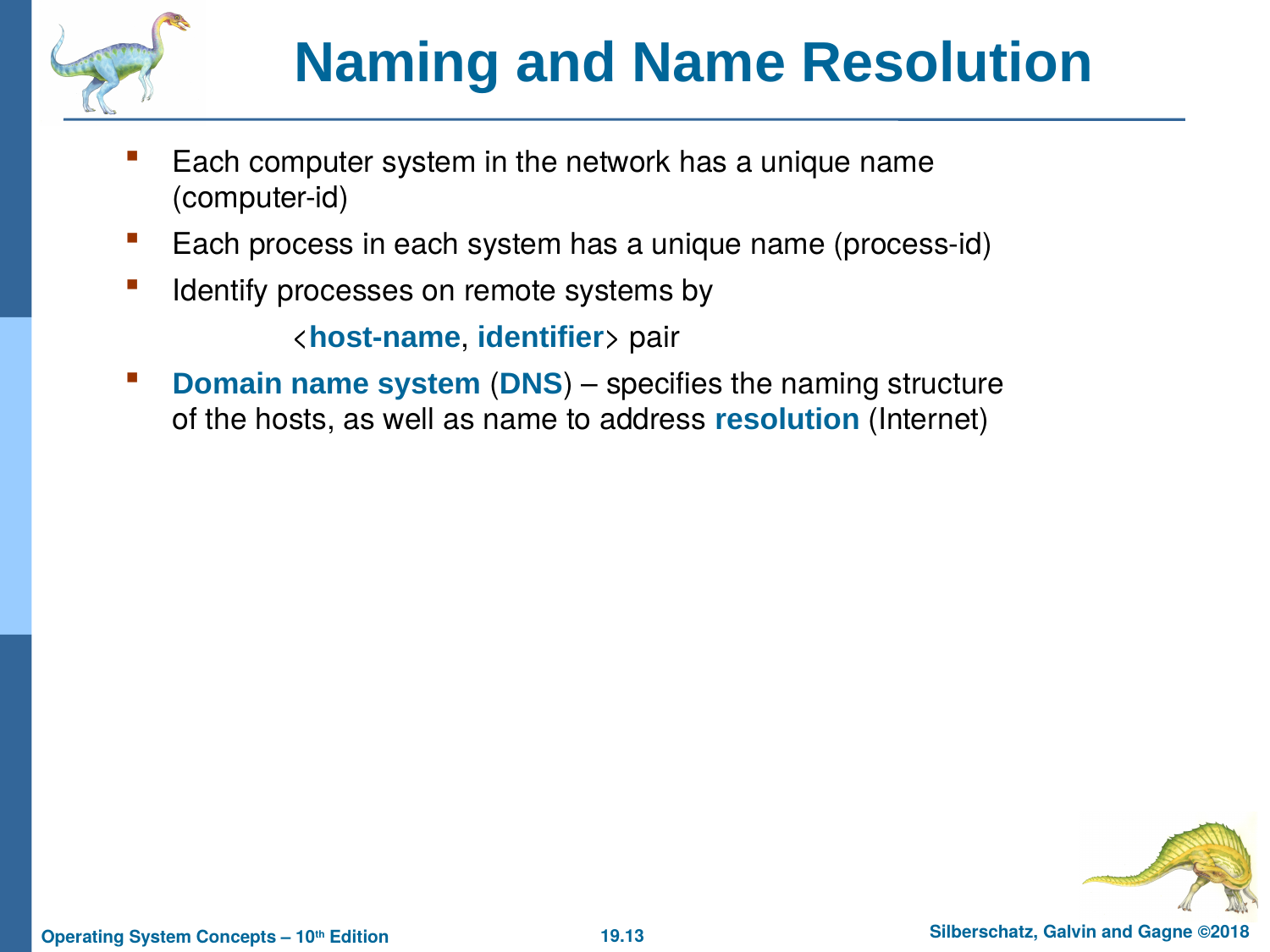

# Naming and Name Resolution
Each computer system in the network has a unique name (computer-id)
Each process in each system has a unique name (process-id)
Identify processes on remote systems by
<host-name, identifier> pair
Domain name system (DNS) – specifies the naming structure of the hosts, as well as name to address resolution (Internet)